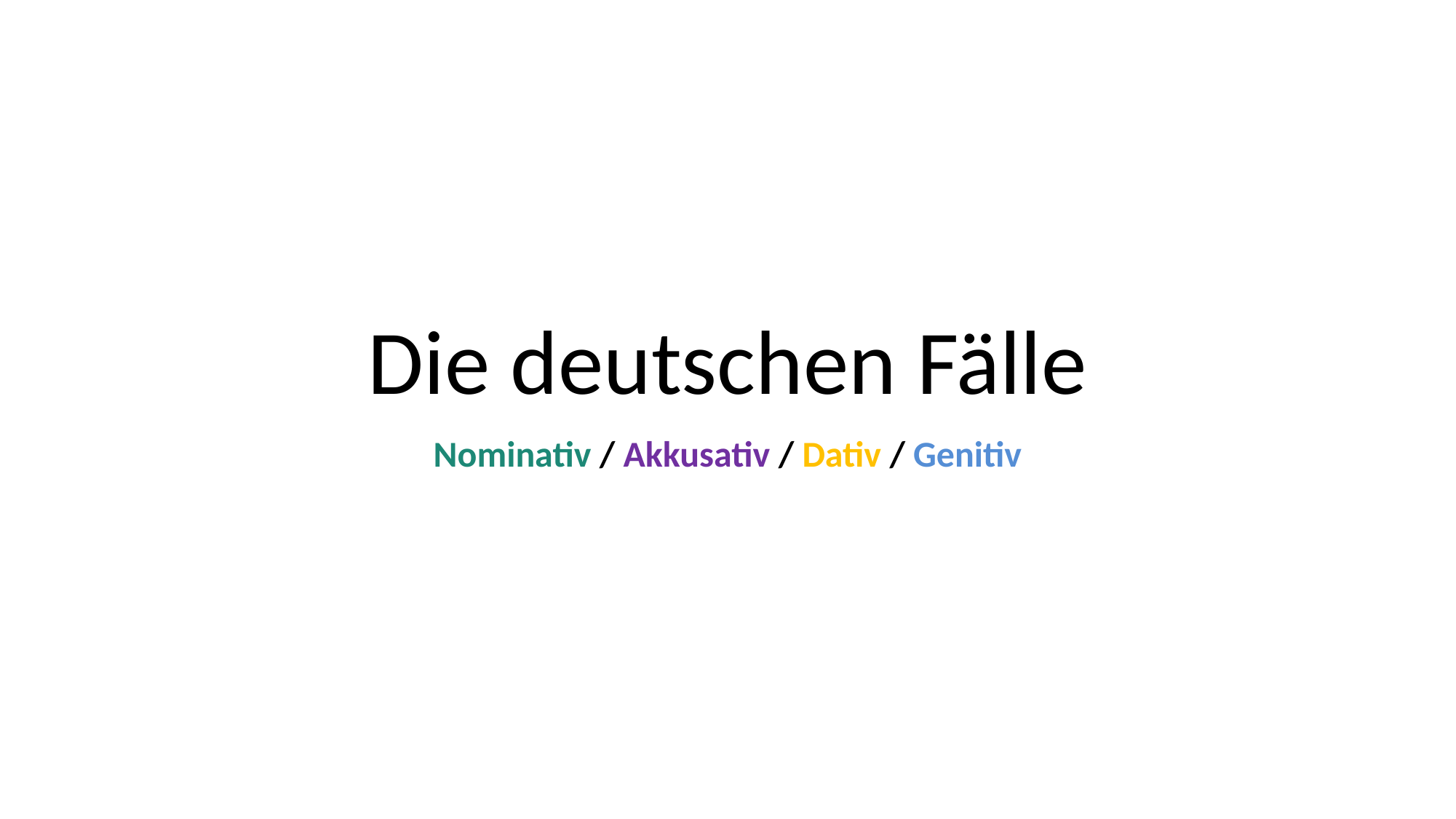

# Die deutschen Fälle
Nominativ / Akkusativ / Dativ / Genitiv